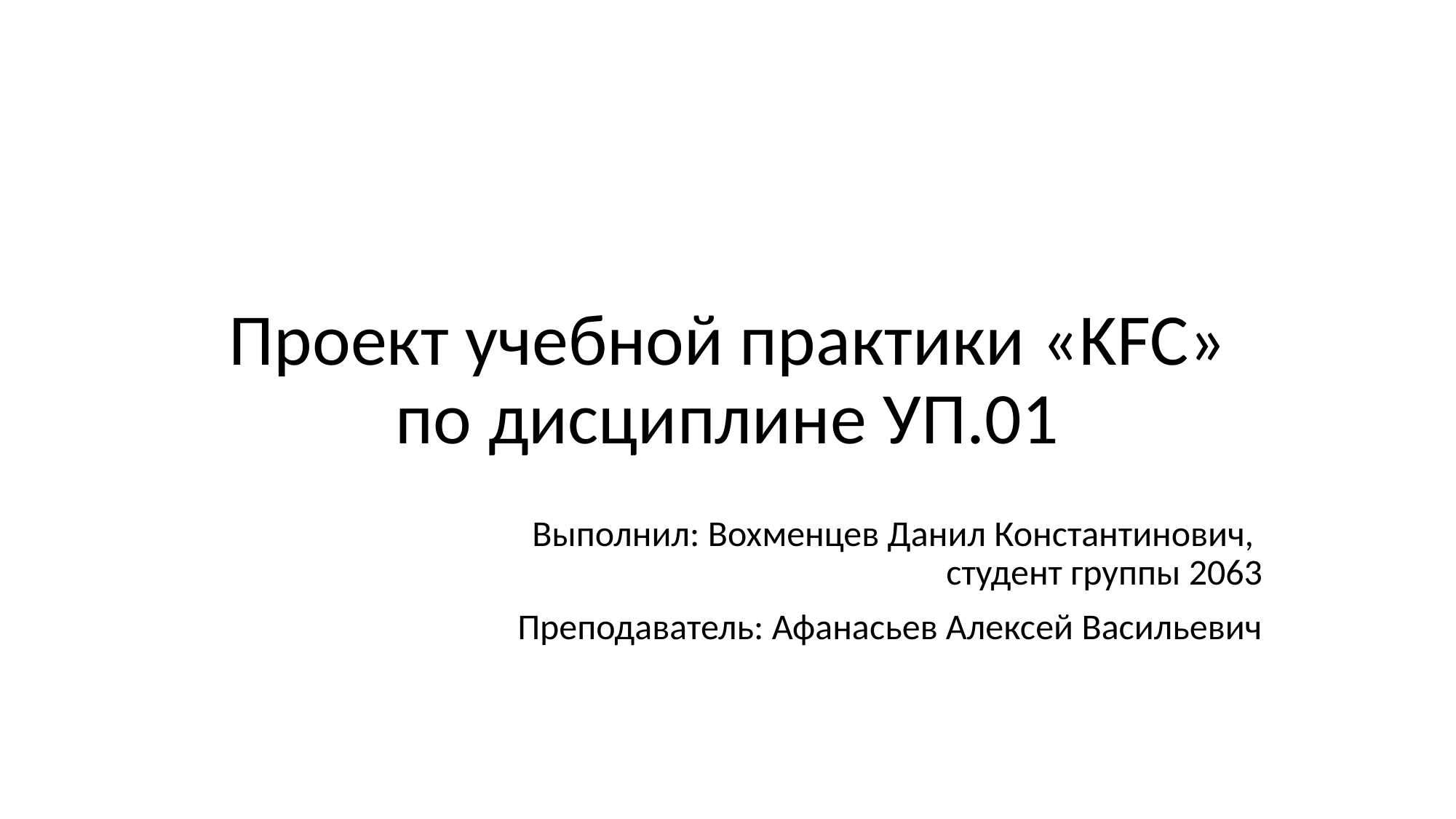

# Проект учебной практики «KFC» по дисциплине УП.01
Выполнил: Вохменцев Данил Константинович,
студент группы 2063
Преподаватель: Афанасьев Алексей Васильевич